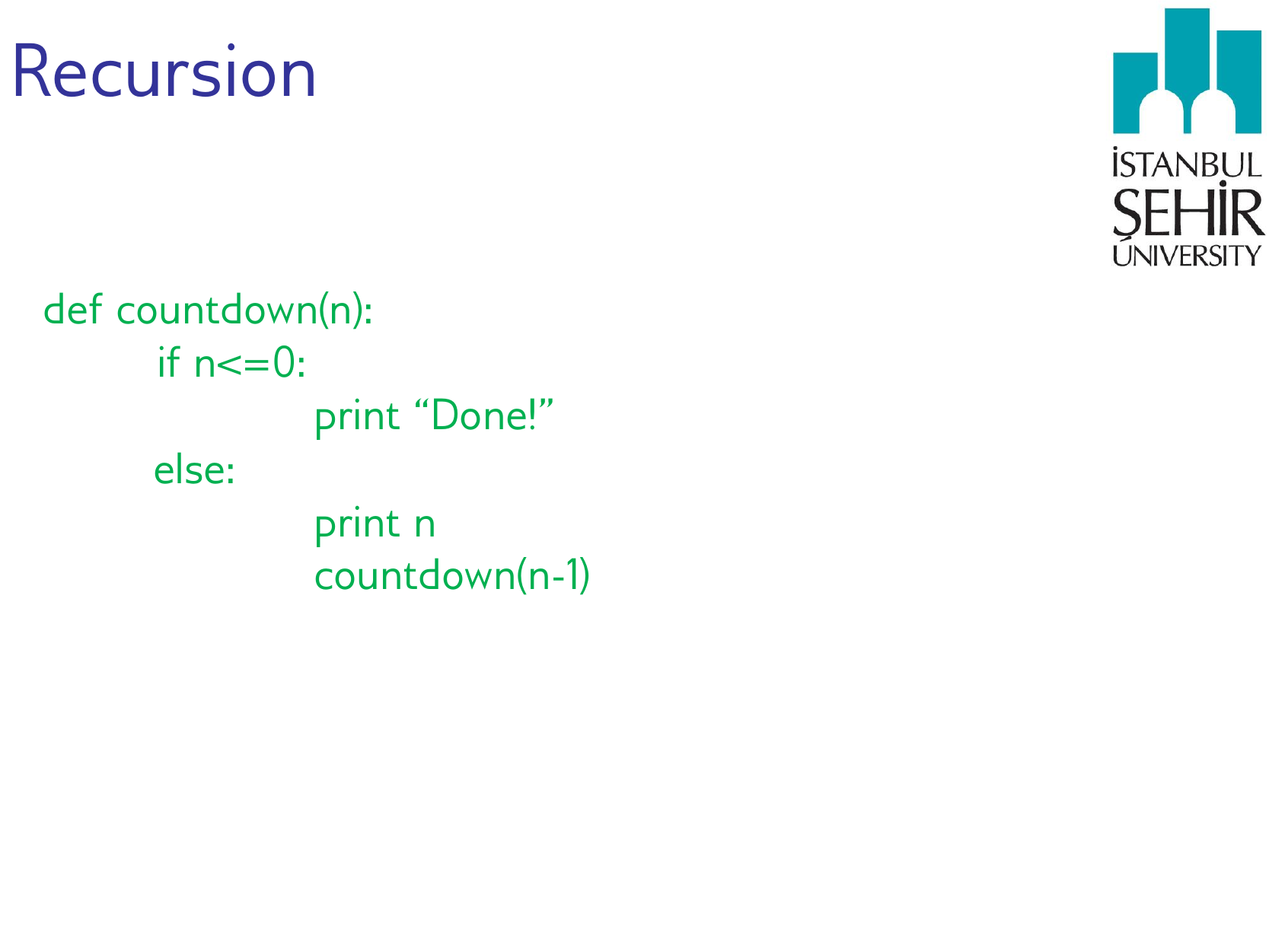

# Recursion
def countdown(n):
	if n<=0:
  		print “Done!”
	else:
  		print n
  		countdown(n-1)